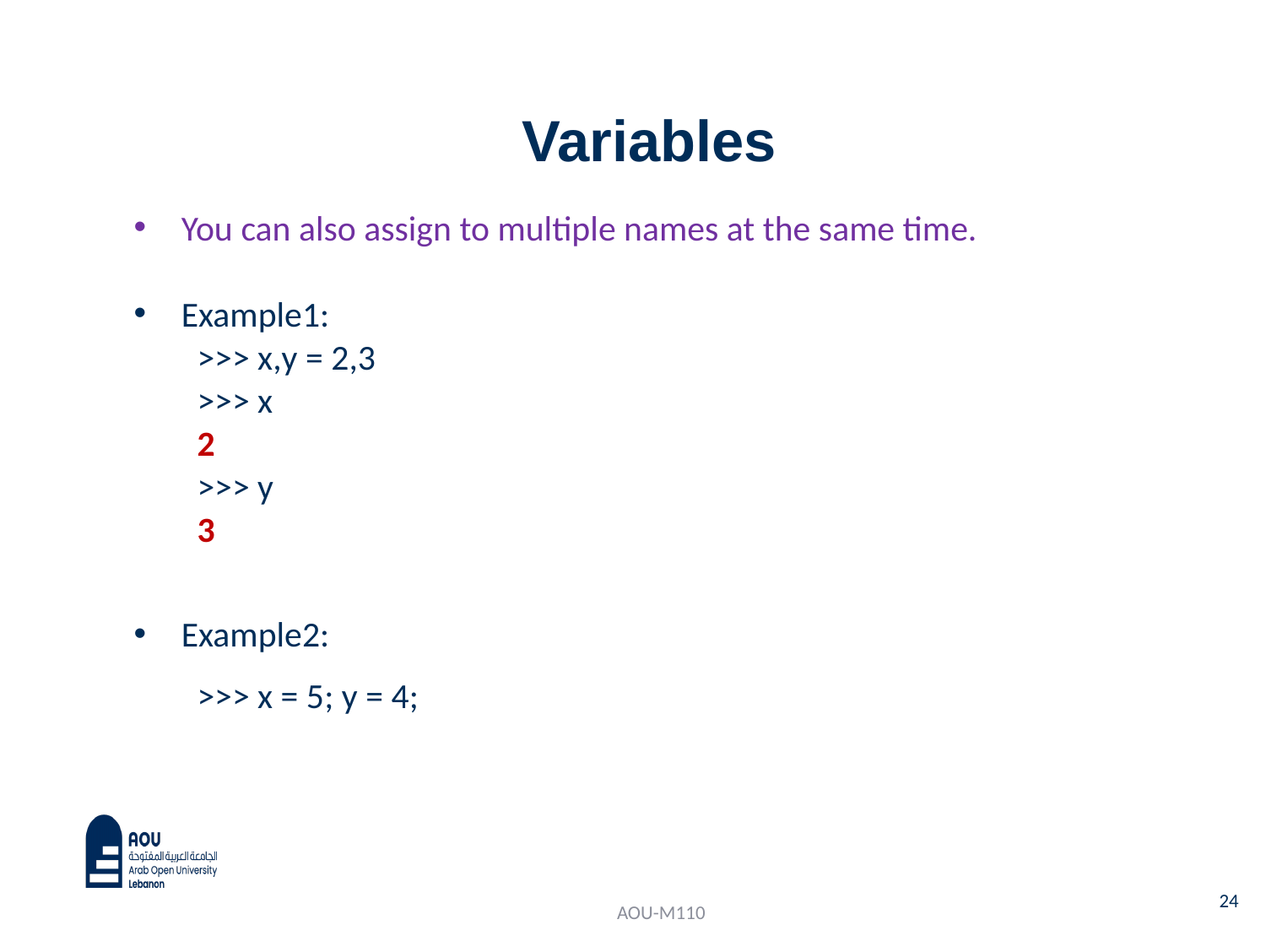

# Variables
You can also assign to multiple names at the same time.

Example1:
>>> x,y = 2,3
>>> x
2
>>> y
3

Example2:
>>> x = 5; y = 4;
24
AOU-M110